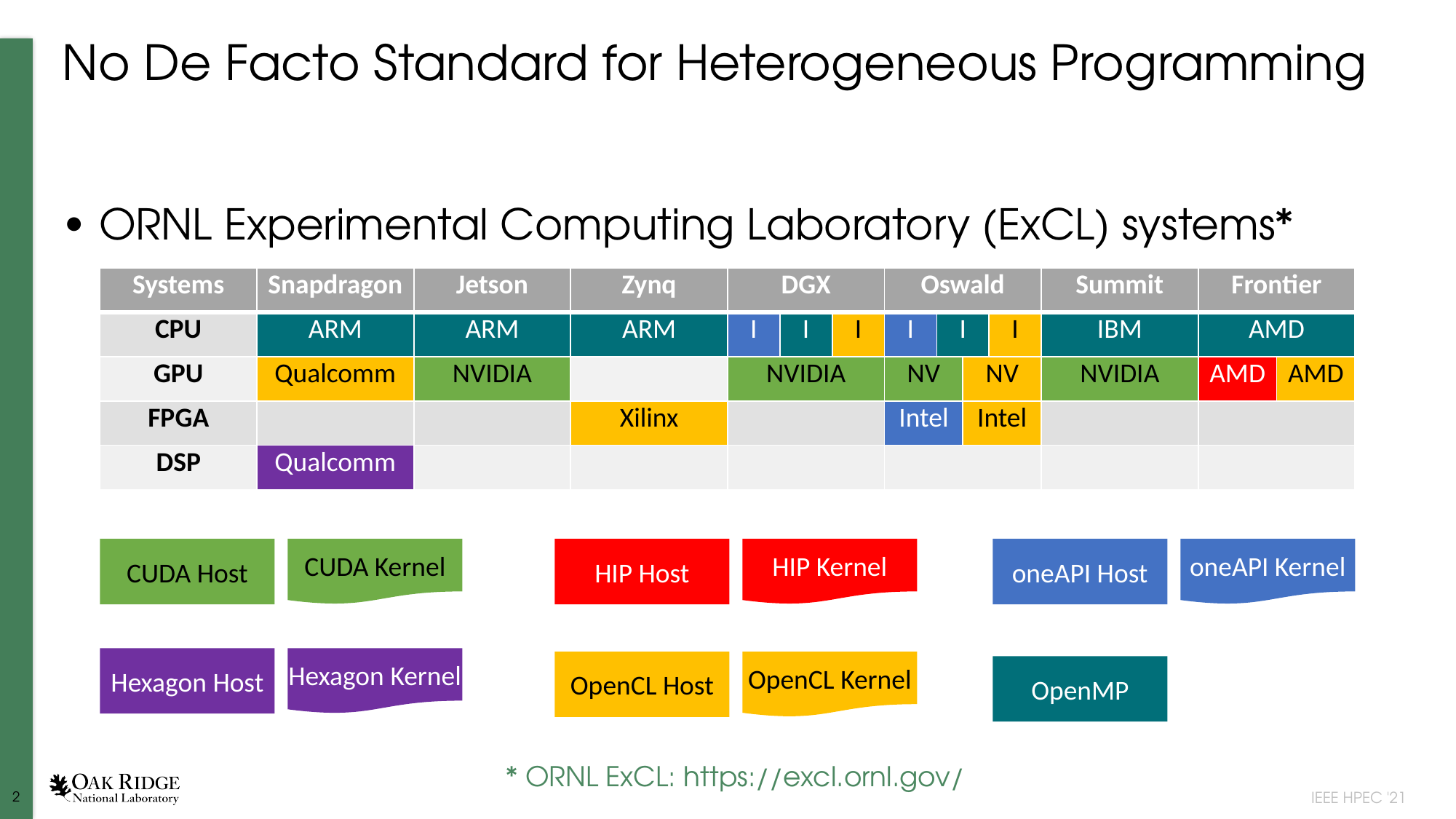

# No De Facto Standard for Heterogeneous Programming
ORNL Experimental Computing Laboratory (ExCL) systems*
| Systems | Snapdragon | Jetson | Zynq | DGX |  |  | Oswald |  |  |  | Summit | Frontier |  |
| --- | --- | --- | --- | --- | --- | --- | --- | --- | --- | --- | --- | --- | --- |
| CPU | ARM | ARM | ARM | I | I | I | I | I | Intel | I | IBM | AMD |  |
| GPU | Qualcomm | NVIDIA |  | NVIDIA |  |  | NV |  | NV |  | NVIDIA | AMD | AMD |
| FPGA |  |  | Xilinx |  |  |  | Intel |  | Intel |  |  |  |  |
| DSP | Qualcomm |  |  |  |  |  |  |  |  |  |  |  |  |
CUDA Host
CUDA Kernel
HIP Host
HIP Kernel
oneAPI Host
oneAPI Kernel
Hexagon Host
Hexagon Kernel
OpenCL Host
OpenCL Kernel
OpenMP
* ORNL ExCL: https://excl.ornl.gov/